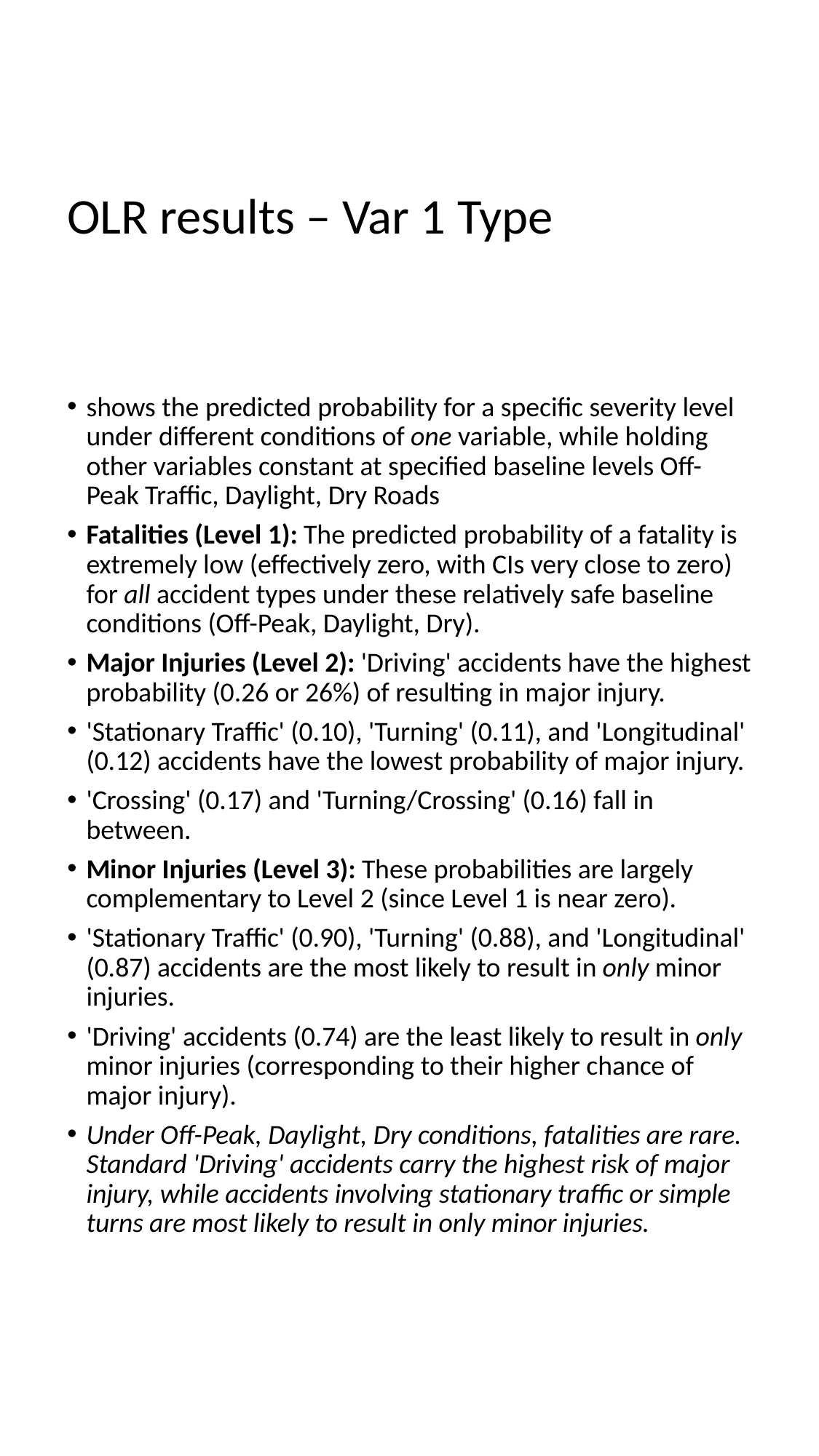

# OLR results – Var 1 Type
shows the predicted probability for a specific severity level under different conditions of one variable, while holding other variables constant at specified baseline levels Off-Peak Traffic, Daylight, Dry Roads
Fatalities (Level 1): The predicted probability of a fatality is extremely low (effectively zero, with CIs very close to zero) for all accident types under these relatively safe baseline conditions (Off-Peak, Daylight, Dry).
Major Injuries (Level 2): 'Driving' accidents have the highest probability (0.26 or 26%) of resulting in major injury.
'Stationary Traffic' (0.10), 'Turning' (0.11), and 'Longitudinal' (0.12) accidents have the lowest probability of major injury.
'Crossing' (0.17) and 'Turning/Crossing' (0.16) fall in between.
Minor Injuries (Level 3): These probabilities are largely complementary to Level 2 (since Level 1 is near zero).
'Stationary Traffic' (0.90), 'Turning' (0.88), and 'Longitudinal' (0.87) accidents are the most likely to result in only minor injuries.
'Driving' accidents (0.74) are the least likely to result in only minor injuries (corresponding to their higher chance of major injury).
Under Off-Peak, Daylight, Dry conditions, fatalities are rare. Standard 'Driving' accidents carry the highest risk of major injury, while accidents involving stationary traffic or simple turns are most likely to result in only minor injuries.